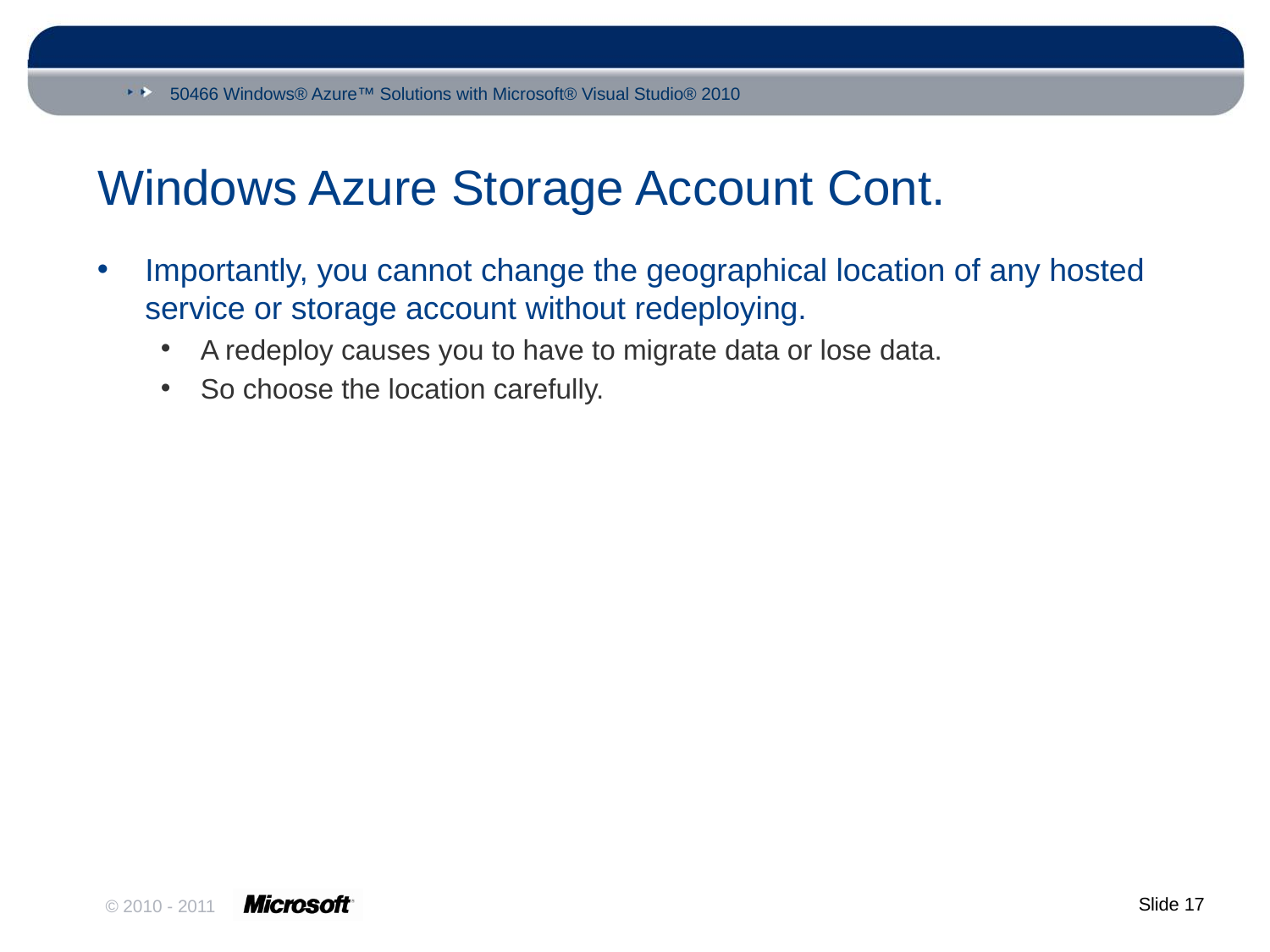

# Windows Azure Storage Account Cont.
Importantly, you cannot change the geographical location of any hosted service or storage account without redeploying.
A redeploy causes you to have to migrate data or lose data.
So choose the location carefully.